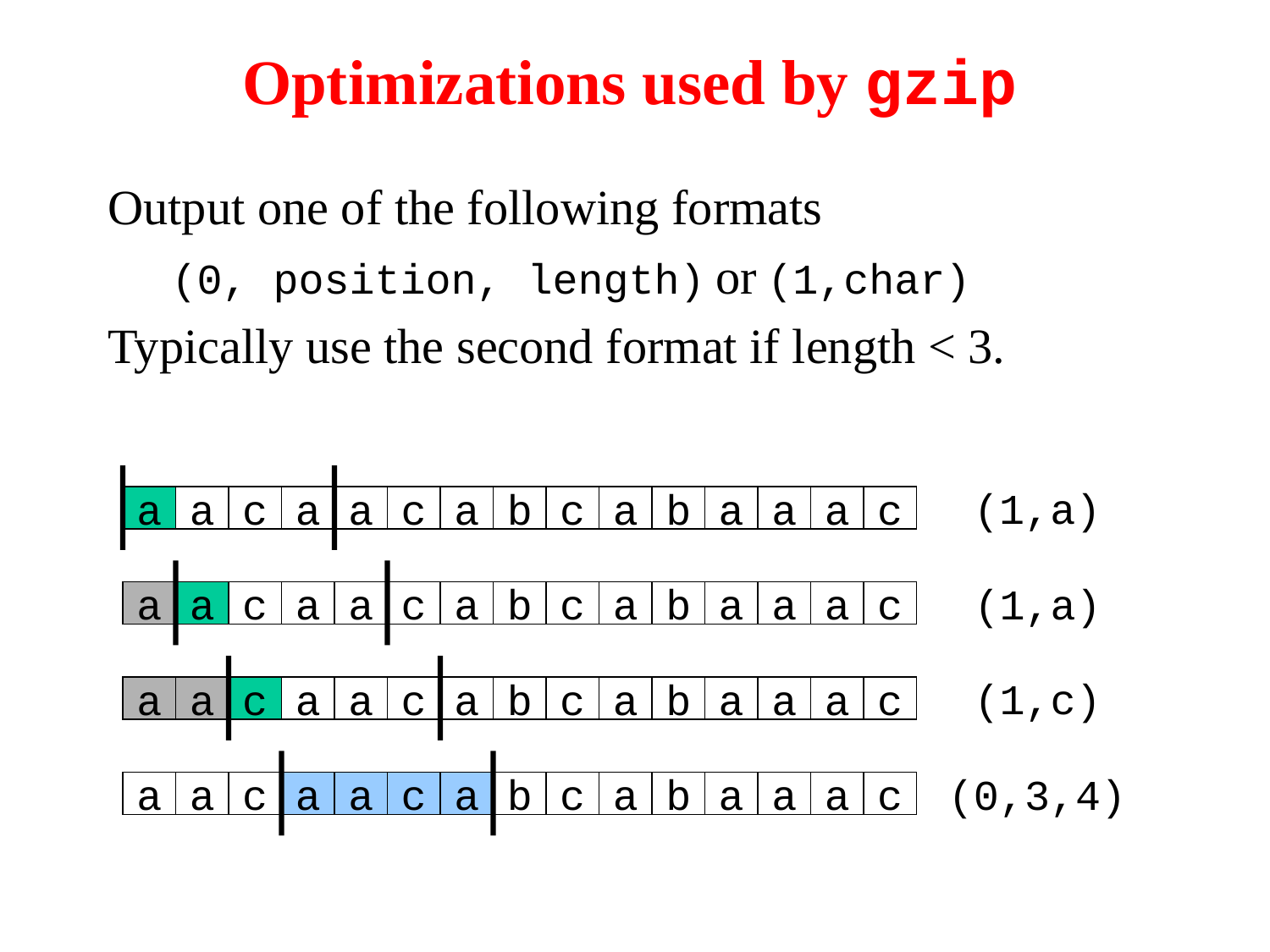

# Optimizations used by gzip
Output one of the following formats
(0, position, length) or (1,char)
Typically use the second format if length < 3.

(1,a)
a
a
c
a
a
c
a
b
c
a
b
a
a
a
c

(1,a)
a
a
c
a
a
c
a
b
c
a
b
a
a
a
c

(1,c)
a
a
c
a
a
c
a
b
c
a
b
a
a
a
c

(0,3,4)
a
a
c
a
a
c
a
b
c
a
b
a
a
a
c